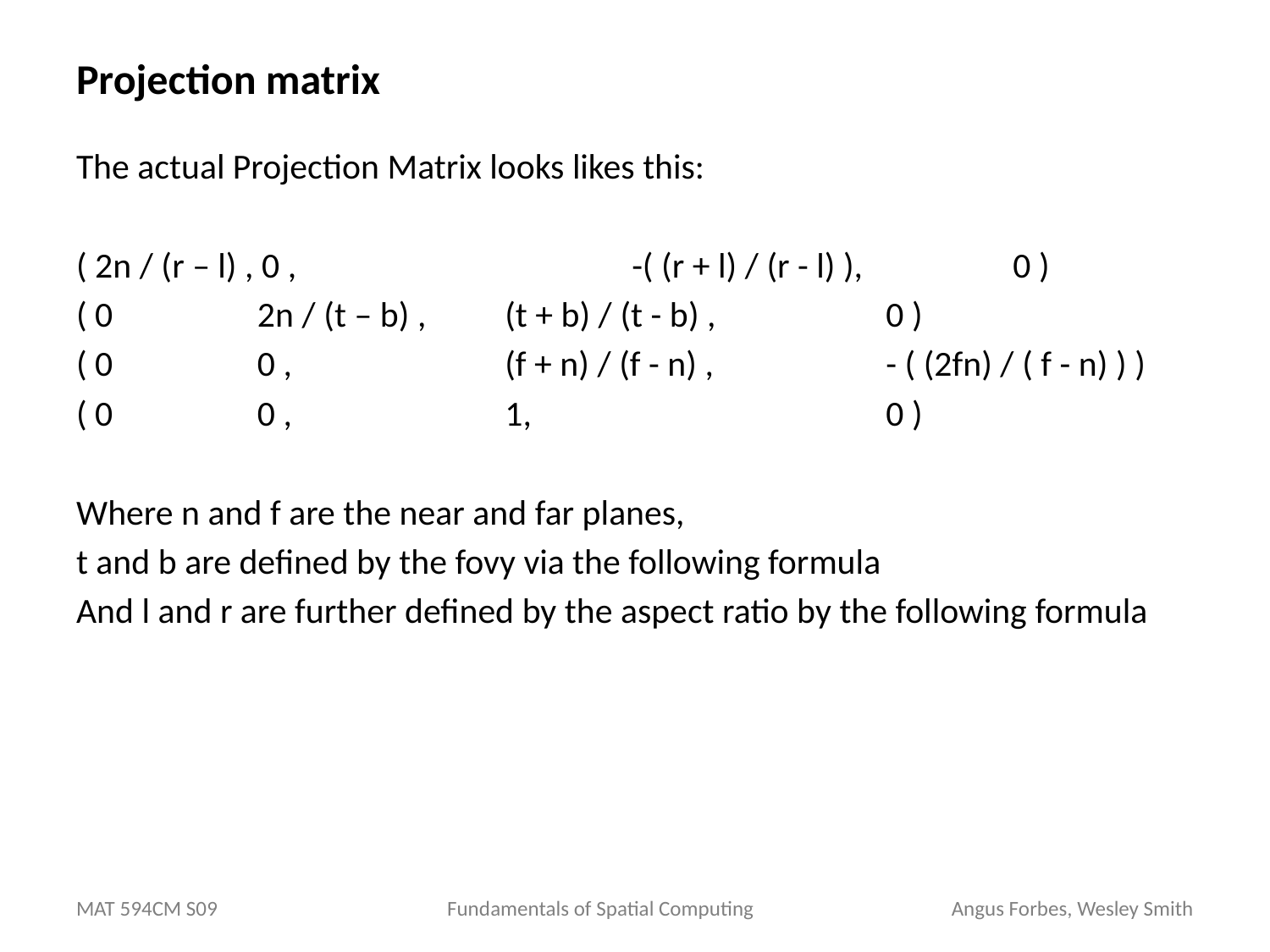

# Projection matrix
The actual Projection Matrix looks likes this:

( 2n / (r – l) , 0 , 			-( (r + l) / (r - l) ), 		0 )
( 0                  2n / (t – b) , 	(t + b) / (t - b) , 		0 )
( 0                  0 ,                   	(f + n) / (f - n) , 		- ( (2fn) / ( f - n) ) )
( 0                  0 ,            	1,                       		0 )

Where n and f are the near and far planes,
t and b are defined by the fovy via the following formula
And l and r are further defined by the aspect ratio by the following formula